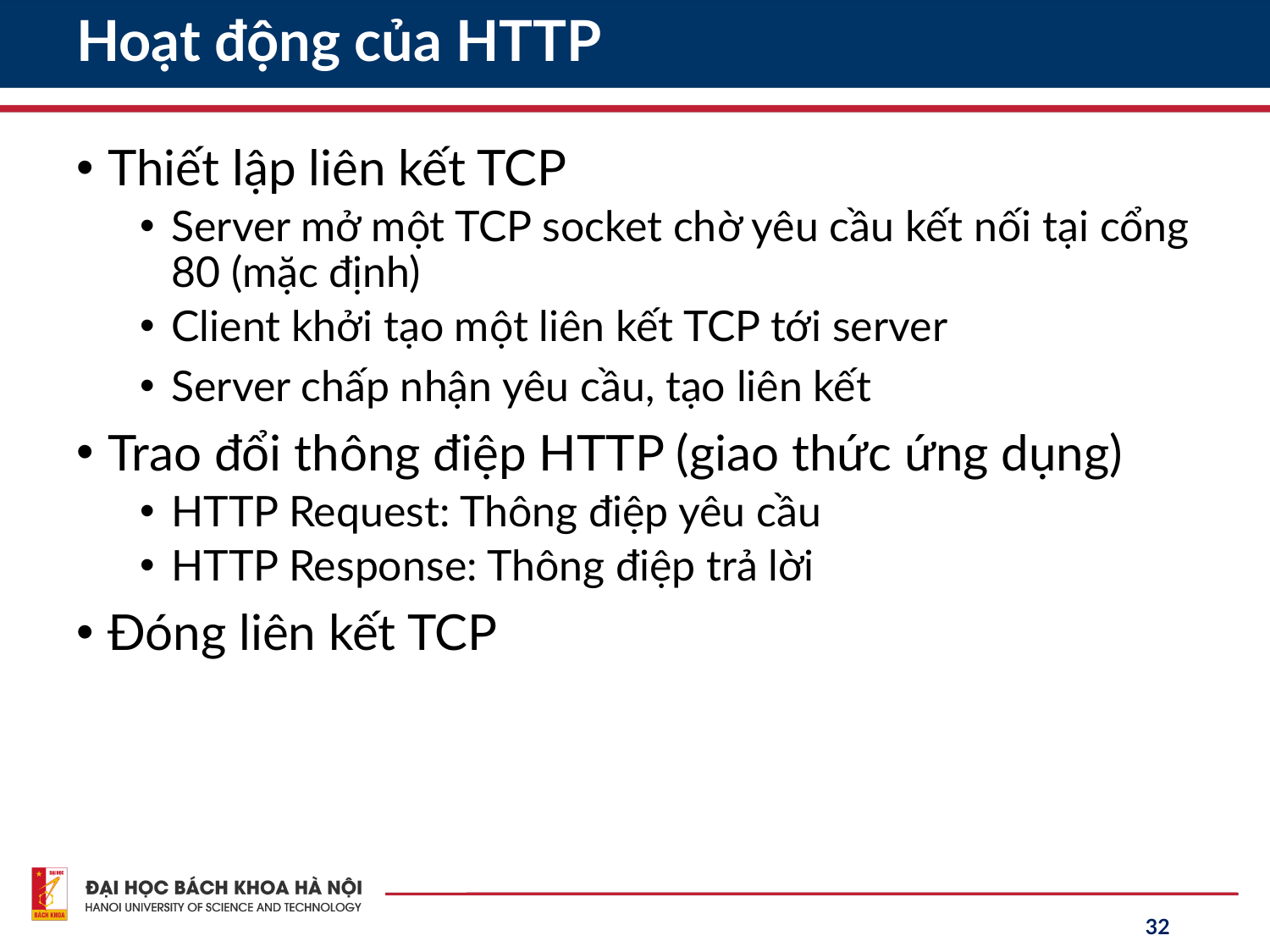

# Hoạt động của HTTP
Thiết lập liên kết TCP
Server mở một TCP socket chờ yêu cầu kết nối tại cổng 80 (mặc định)
Client khởi tạo một liên kết TCP tới server
Server chấp nhận yêu cầu, tạo liên kết
Trao đổi thông điệp HTTP (giao thức ứng dụng)
HTTP Request: Thông điệp yêu cầu
HTTP Response: Thông điệp trả lời
Đóng liên kết TCP
32